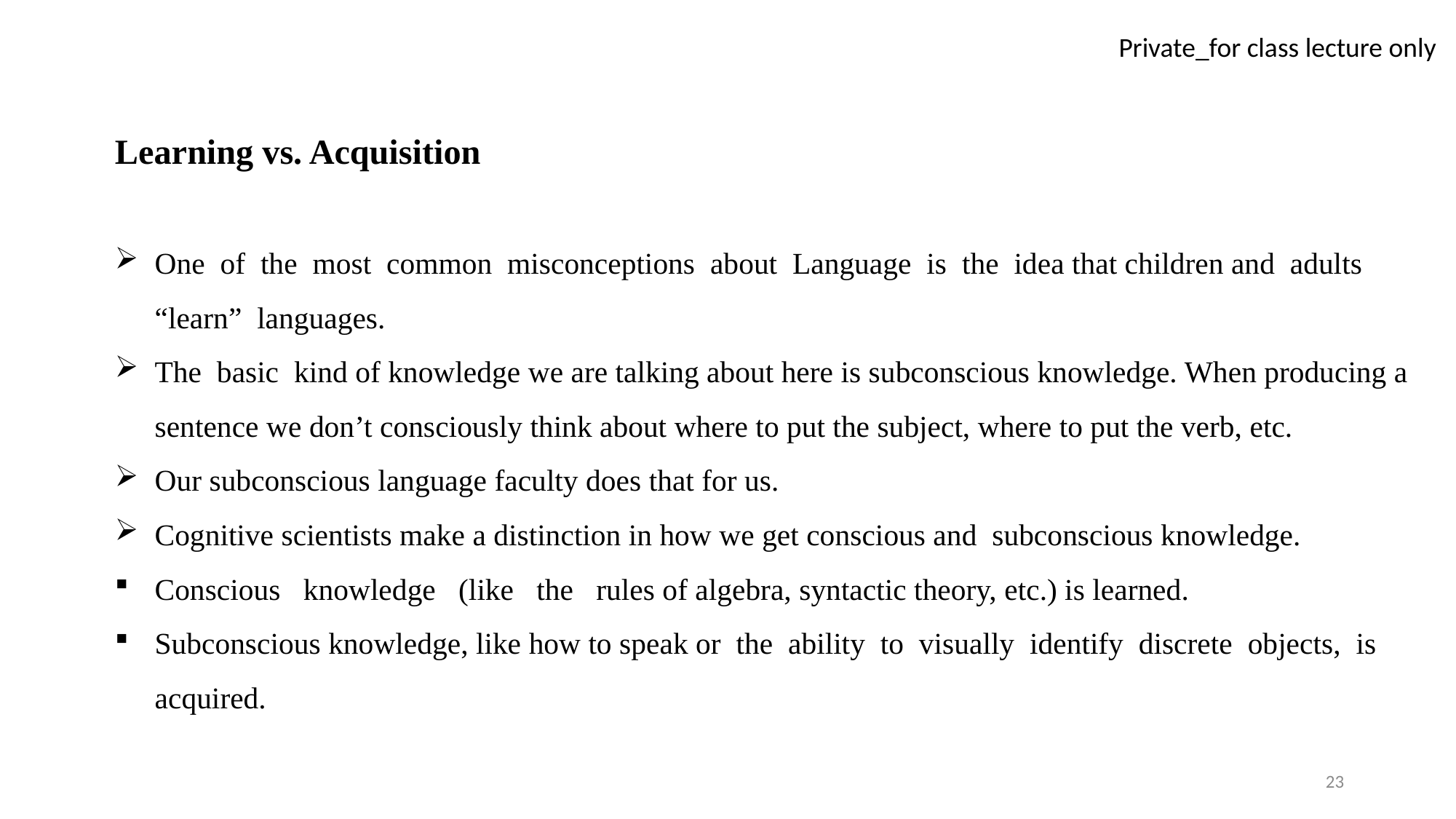

Learning vs. Acquisition

One  of  the  most  common  misconceptions  about  Language  is  the  idea that children and  adults  “learn”  languages.
The  basic  kind of knowledge we are talking about here is subconscious knowledge. When producing a sentence we don’t consciously think about where to put the subject, where to put the verb, etc.
Our subconscious language faculty does that for us.
Cognitive scientists make a distinction in how we get conscious and  subconscious knowledge.
Conscious   knowledge   (like   the   rules of algebra, syntactic theory, etc.) is learned.
Subconscious knowledge, like how to speak or  the  ability  to  visually  identify  discrete  objects,  is  acquired.

23